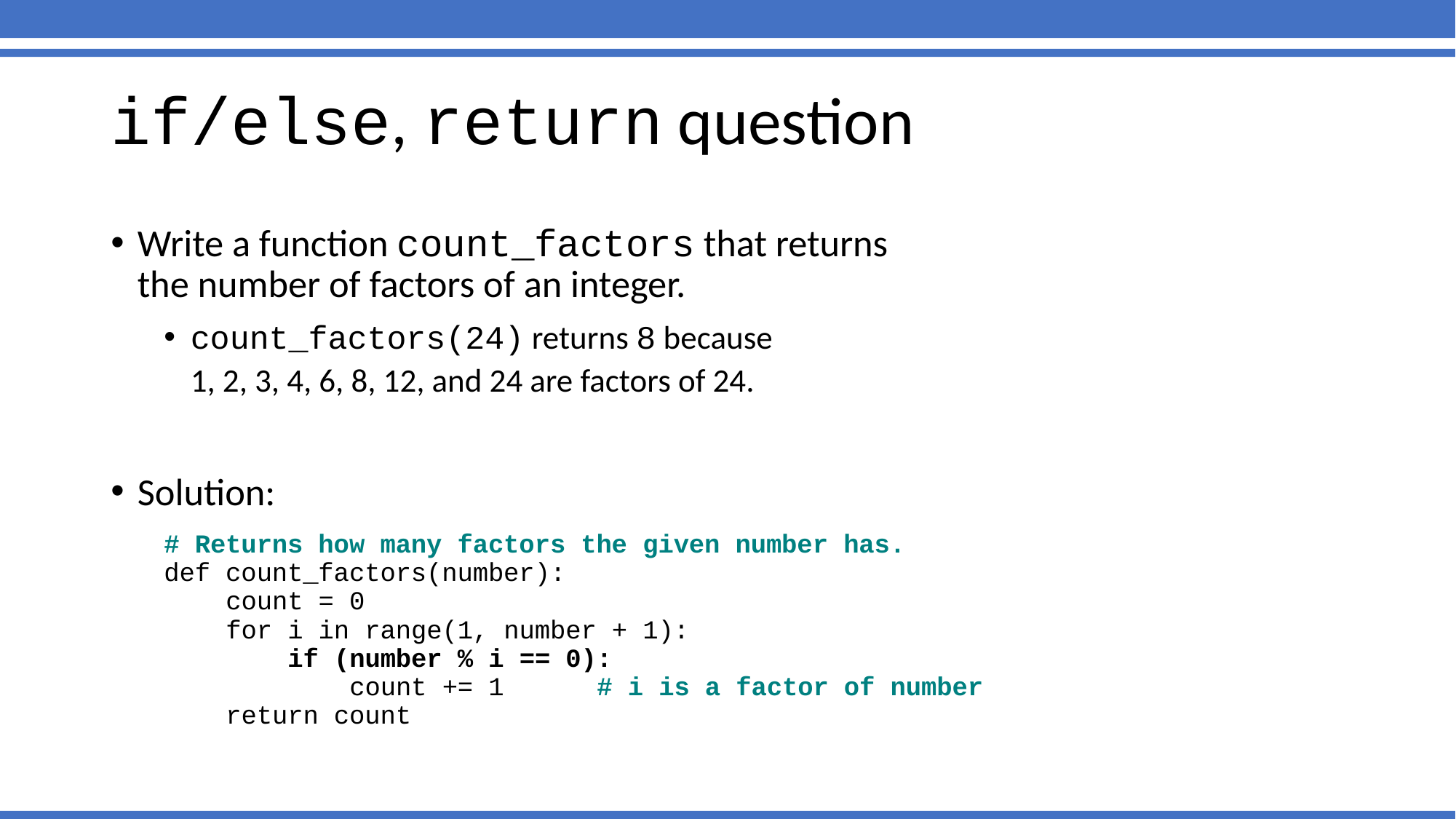

# if/else, return question
Write a function count_factors that returns
the number of factors of an integer.
count_factors(24) returns 8 because
1, 2, 3, 4, 6, 8, 12, and 24 are factors of 24.

Solution:

# Returns how many factors the given number has.
def count_factors(number):
    count = 0
    for i in range(1, number + 1):
        if (number % i == 0):
            count += 1      # i is a factor of number
    return count